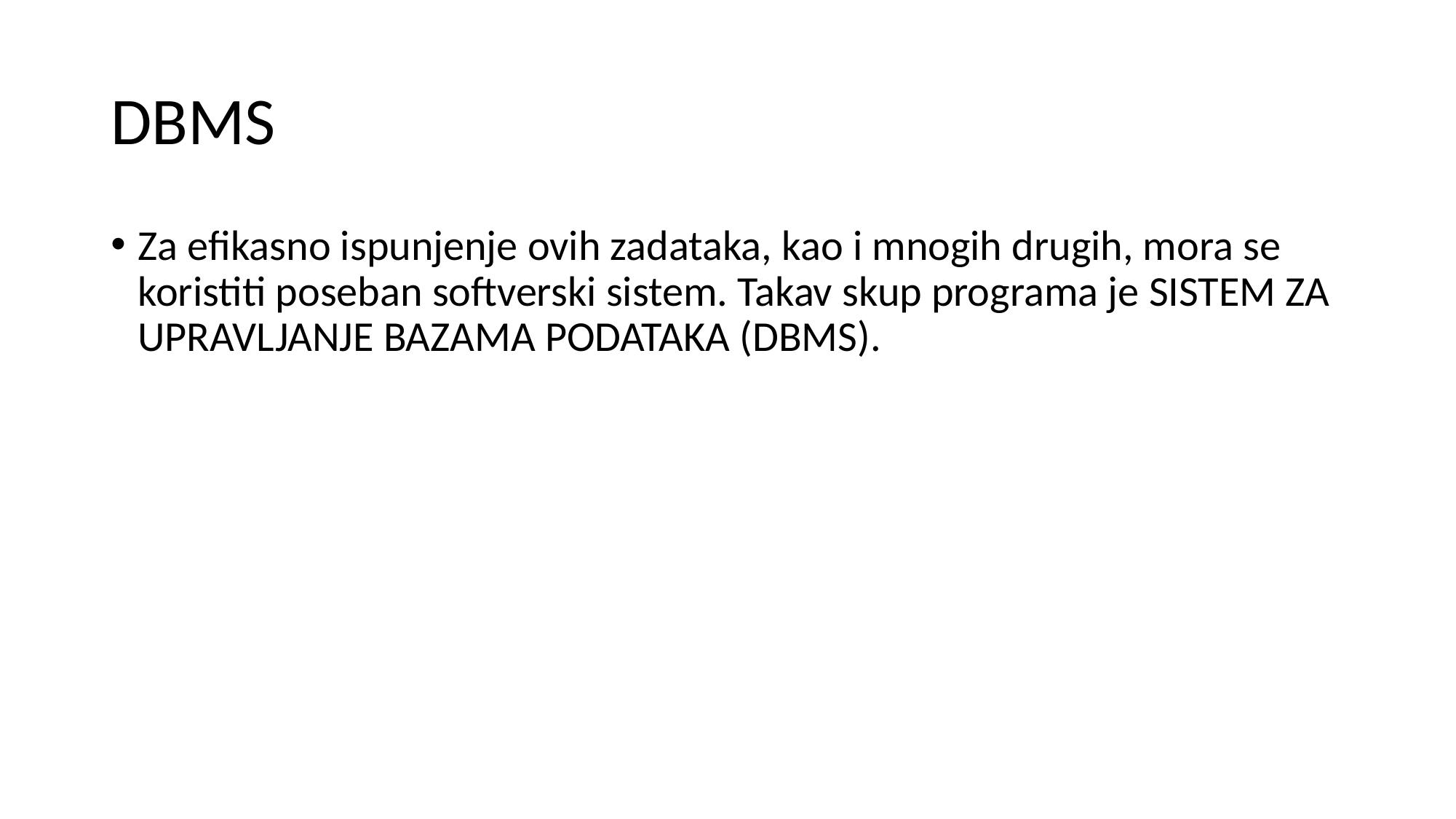

DBMS
Za efikasno ispunjenje ovih zadataka, kao i mnogih drugih, mora se koristiti poseban softverski sistem. Takav skup programa je SISTEM ZA UPRAVLJANJE BAZAMA PODATAKA (DBMS).